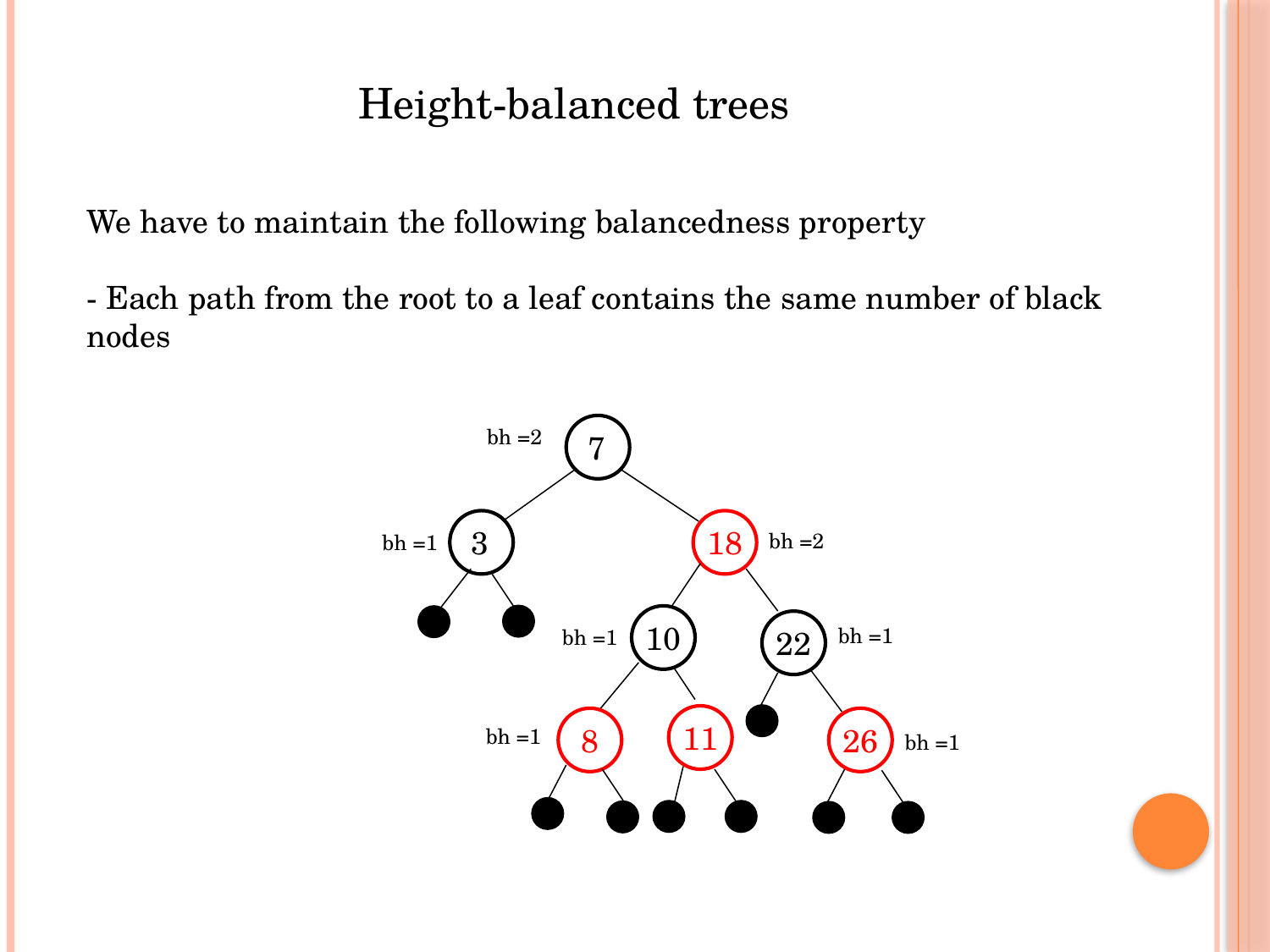

Height-balanced trees
We have to maintain the following balancedness property

- Each path from the root to a leaf contains the same number of black nodes
7
bh =2

3
18
bh =2
bh =1

10
22
bh =1
bh =1

11
8
26
bh =1
bh =1